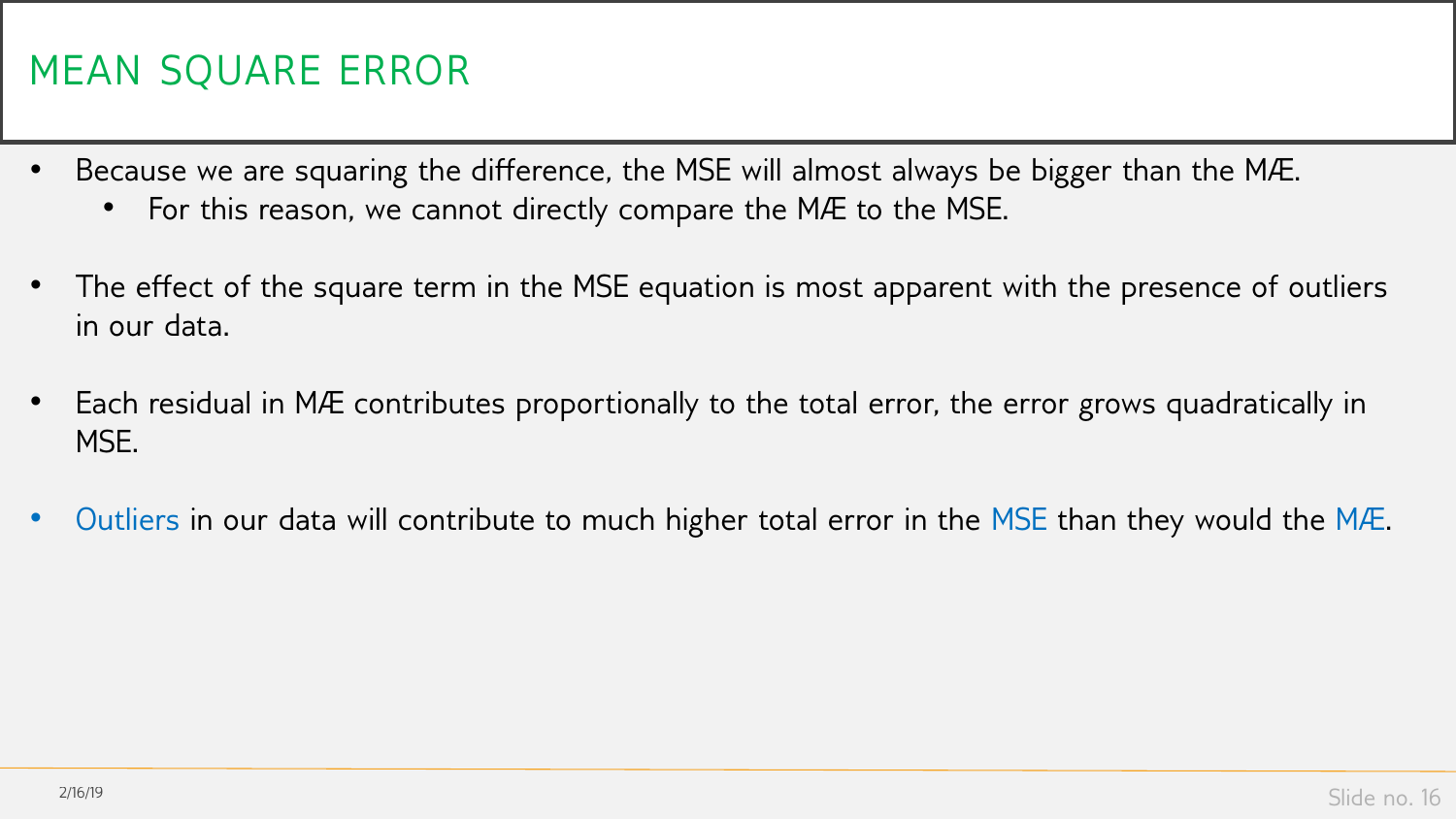

# Mean square error
Because we are squaring the difference, the MSE will almost always be bigger than the MAE.
For this reason, we cannot directly compare the MAE to the MSE.

The effect of the square term in the MSE equation is most apparent with the presence of outliers in our data.

Each residual in MAE contributes proportionally to the total error, the error grows quadratically in MSE.

Outliers in our data will contribute to much higher total error in the MSE than they would the MAE.
2/16/19
Slide no. 16